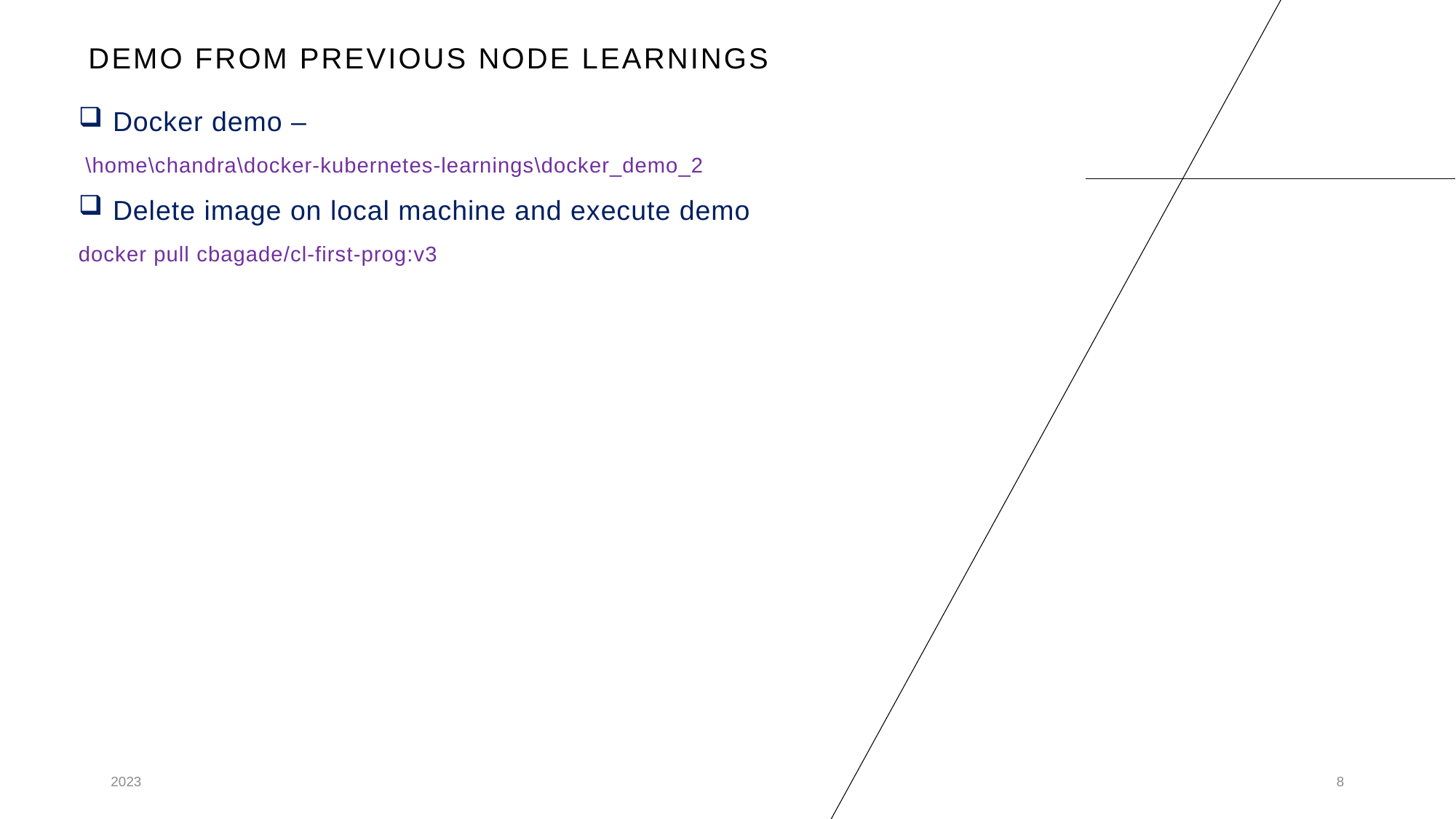

# Demo from previous node learnings
Docker demo –
 \home\chandra\docker-kubernetes-learnings\docker_demo_2
Delete image on local machine and execute demo
docker pull cbagade/cl-first-prog:v3

2023
8